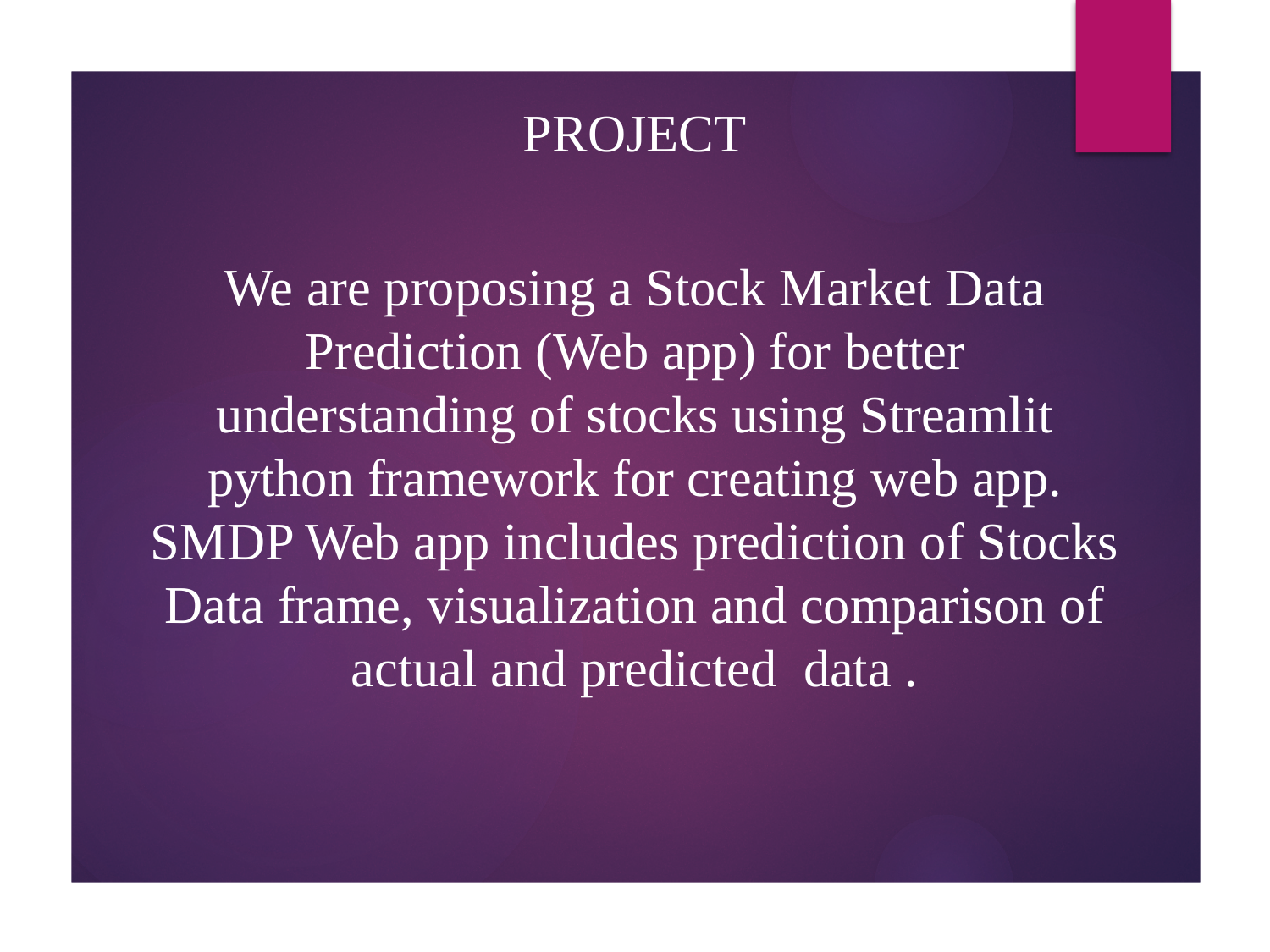

# PROJECT
We are proposing a Stock Market Data Prediction (Web app) for better
understanding of stocks using Streamlit python framework for creating web app.
SMDP Web app includes prediction of Stocks Data frame, visualization and comparison of actual and predicted  data .